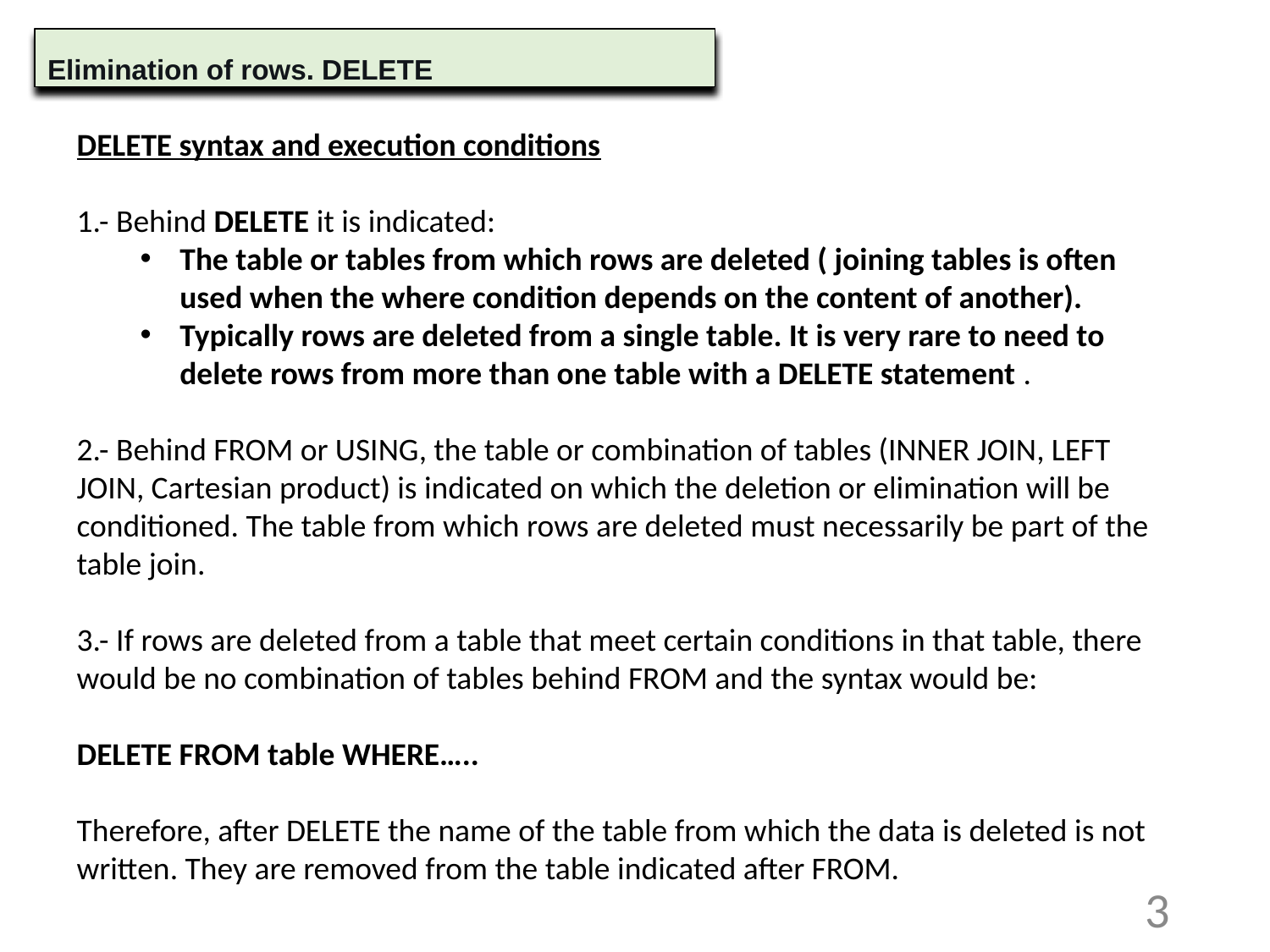

Elimination of rows. DELETE
DELETE syntax and execution conditions

1.- Behind DELETE it is indicated:
The table or tables from which rows are deleted ( joining tables is often used when the where condition depends on the content of another).
Typically rows are deleted from a single table. It is very rare to need to delete rows from more than one table with a DELETE statement .

2.- Behind FROM or USING, the table or combination of tables (INNER JOIN, LEFT JOIN, Cartesian product) is indicated on which the deletion or elimination will be conditioned. The table from which rows are deleted must necessarily be part of the table join.

3.- If rows are deleted from a table that meet certain conditions in that table, there would be no combination of tables behind FROM and the syntax would be:

DELETE FROM table WHERE…..

Therefore, after DELETE the name of the table from which the data is deleted is not written. They are removed from the table indicated after FROM.
3